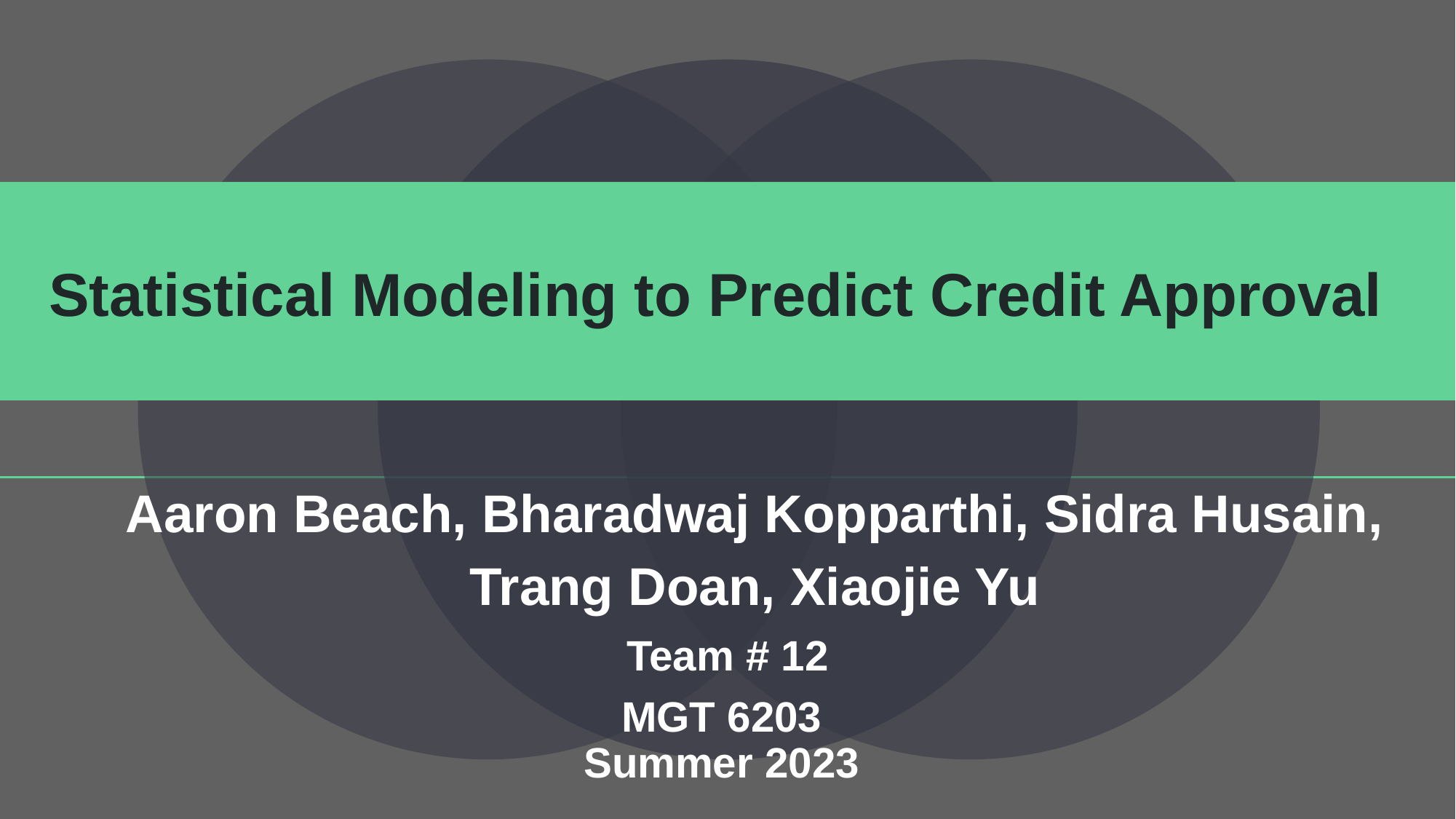

# Statistical Modeling to Predict Credit Approval
Aaron Beach, Bharadwaj Kopparthi, Sidra Husain, Trang Doan, Xiaojie Yu
Team # 12
MGT 6203
Summer 2023